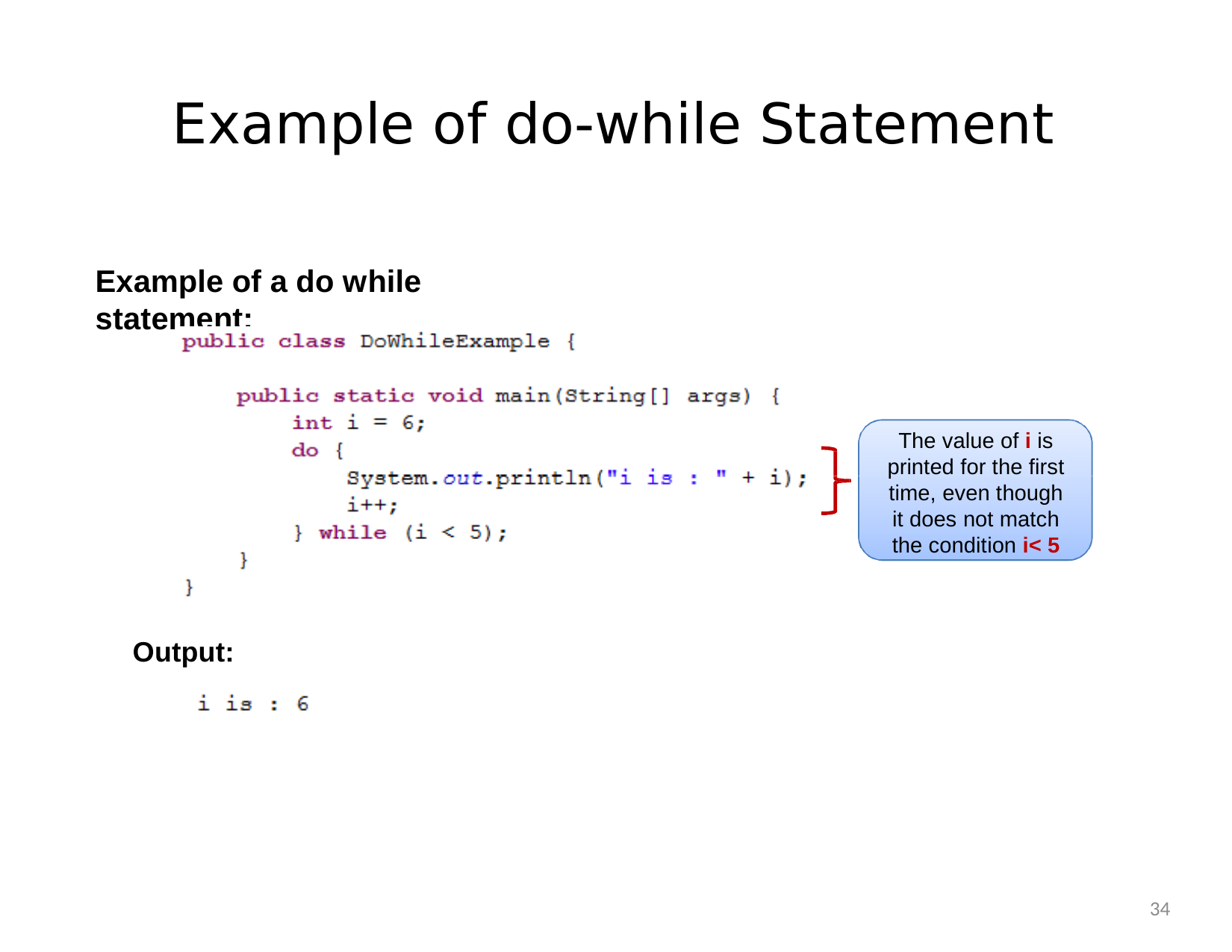

# Example of do-while Statement
Example of a do while statement:

The value of i is printed for the first time, even though it does not match the condition i< 5

Output:

34